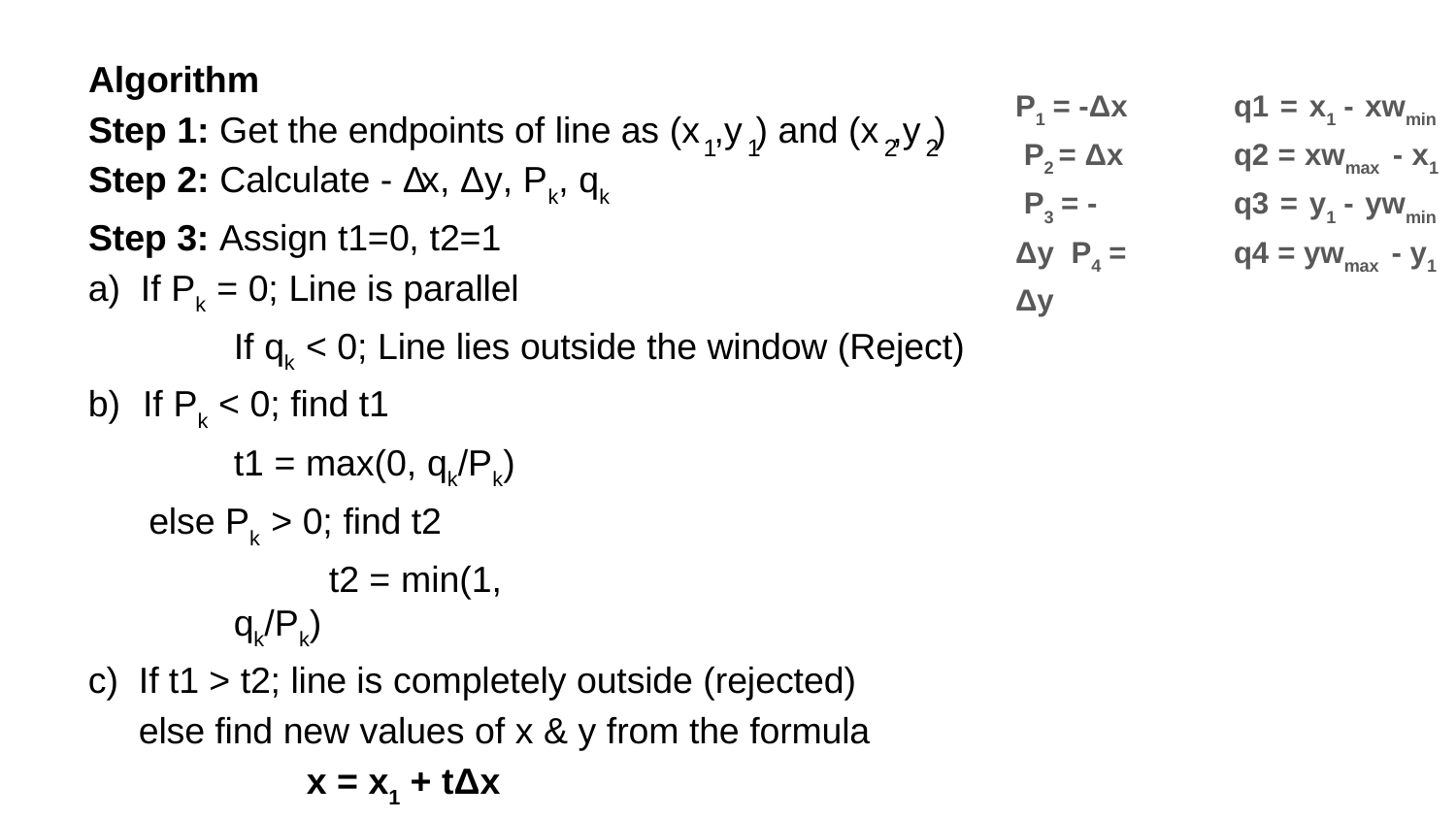

# Algorithm
Step 1: Get the endpoints of line as (x ,y ) and (x ,y )
P1 = -Δx  P2 = Δx  P3 = -Δy  P4 = Δy
q1 = x1 - xwmin  q2 = xwmax - x1  q3 = y1 - ywmin  q4 = ywmax - y1
1	1	2	2
Step 2: Calculate - Δx, Δy, Pk, qk
Step 3: Assign t1=0, t2=1
If Pk = 0; Line is parallel
If qk < 0; Line lies outside the window (Reject)
If Pk < 0; find t1
t1 = max(0, qk/Pk)  else Pk > 0; find t2
t2 = min(1, qk/Pk)
If t1 > t2; line is completely outside (rejected)  else find new values of x & y from the formula
x = x1 + tΔx  y = y1 + tΔy